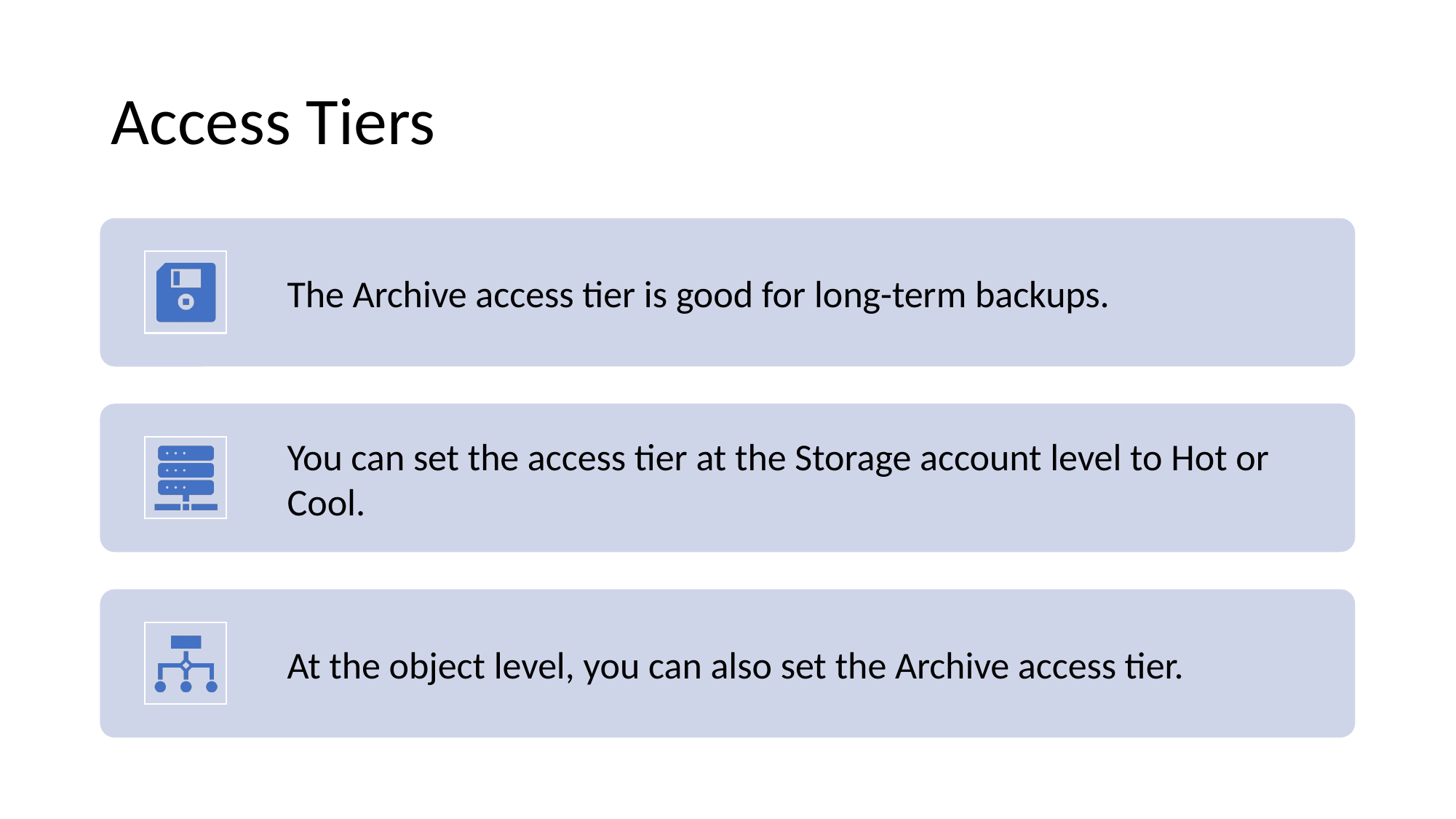

# Access Tiers
The Archive access tier is good for long-term backups.
You can set the access tier at the Storage account level to Hot or Cool.
At the object level, you can also set the Archive access tier.